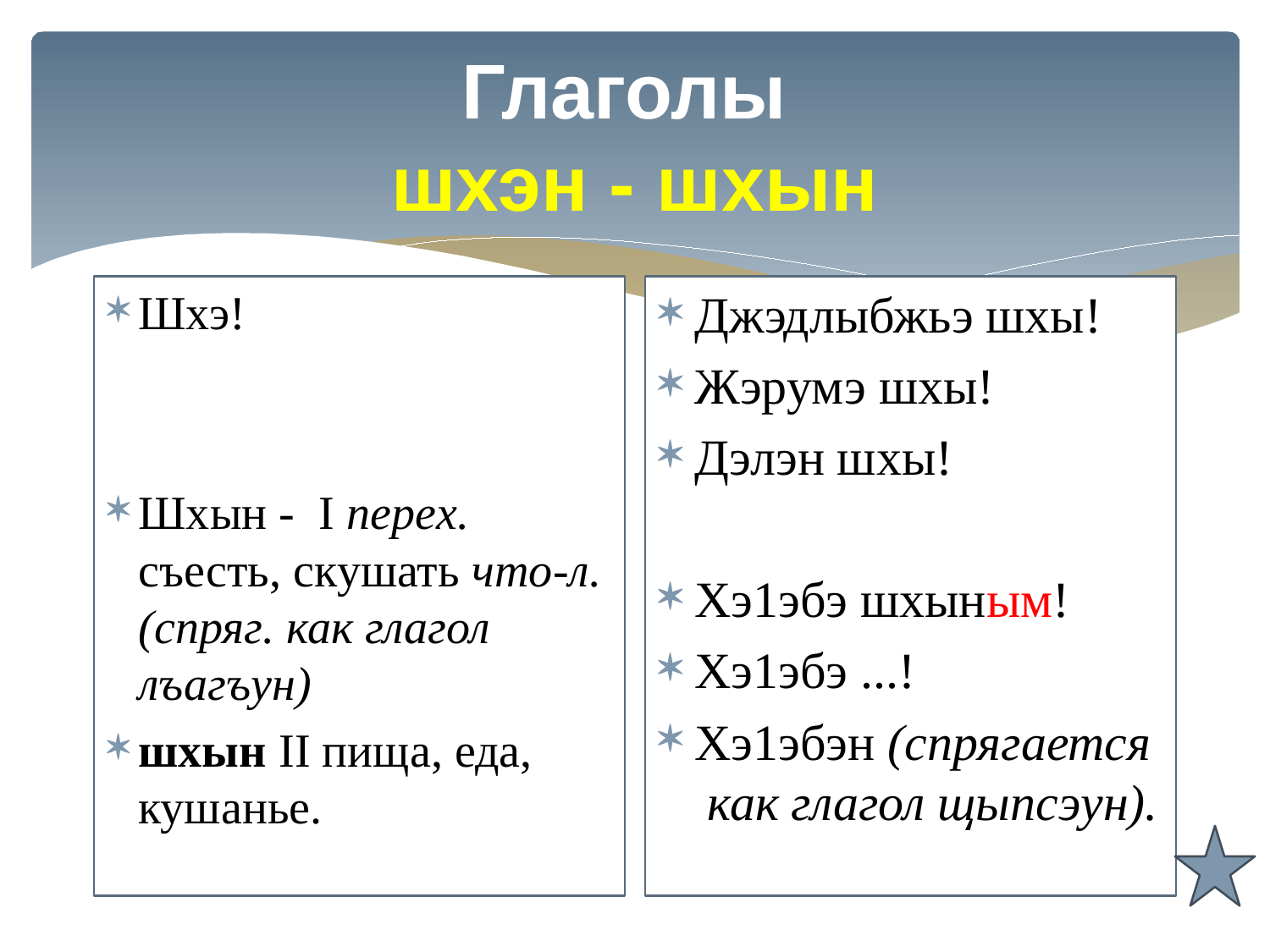

# Глаголы шхэн - шхын
Шхэ!

Шхын -  I перех. съесть, скушать что-л. (спряг. как глагол лъагъун)
шхын II пища, еда, кушанье.

Джэдлыбжьэ шхы!
Жэрумэ шхы!
Дэлэн шхы!

Хэ1эбэ шхыным!
Хэ1эбэ ...!
Хэ1эбэн (спрягается  как глагол щыпсэун).